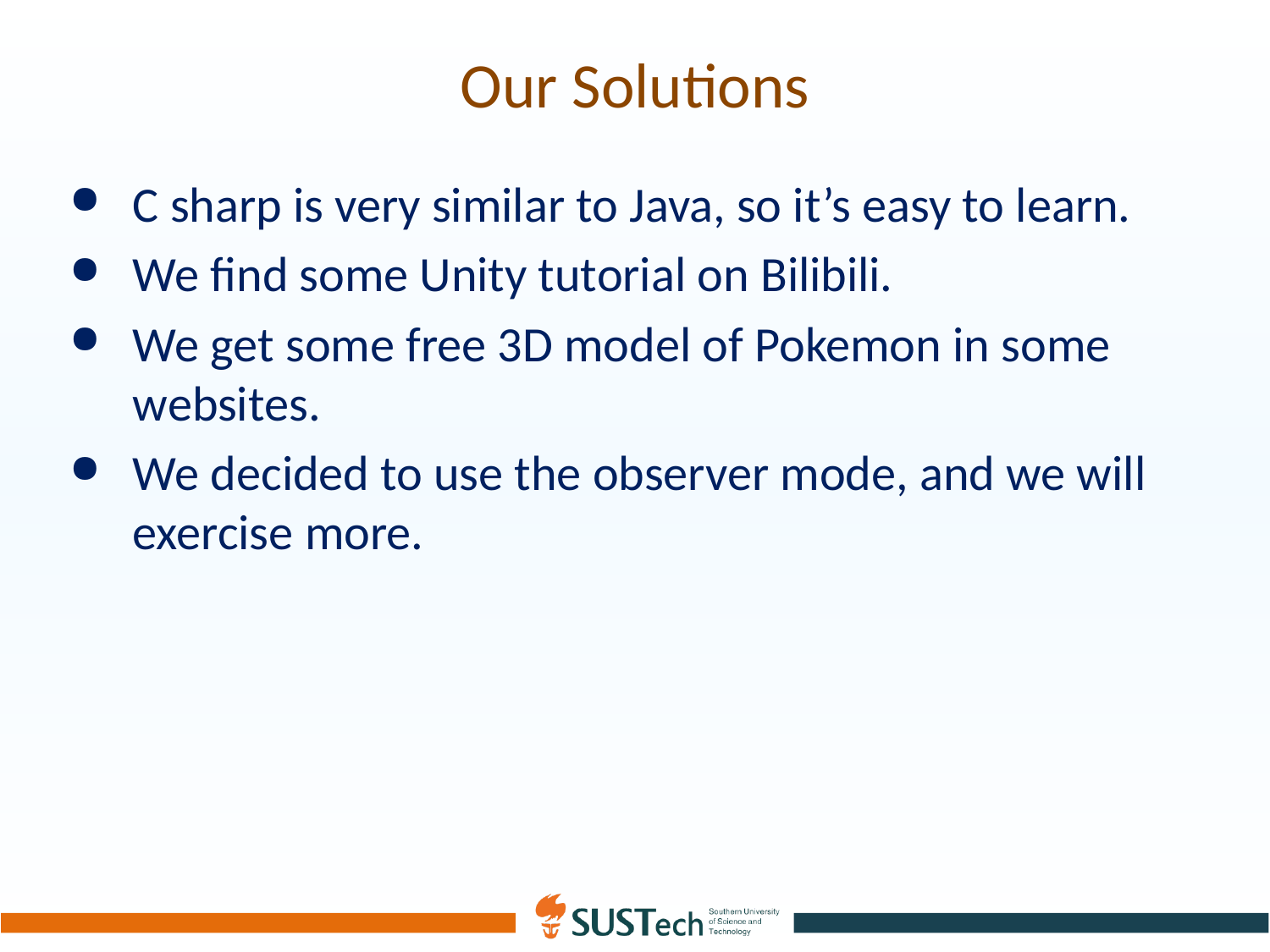

# Our Solutions
C sharp is very similar to Java, so it’s easy to learn.
We find some Unity tutorial on Bilibili.
We get some free 3D model of Pokemon in some websites.
We decided to use the observer mode, and we will exercise more.